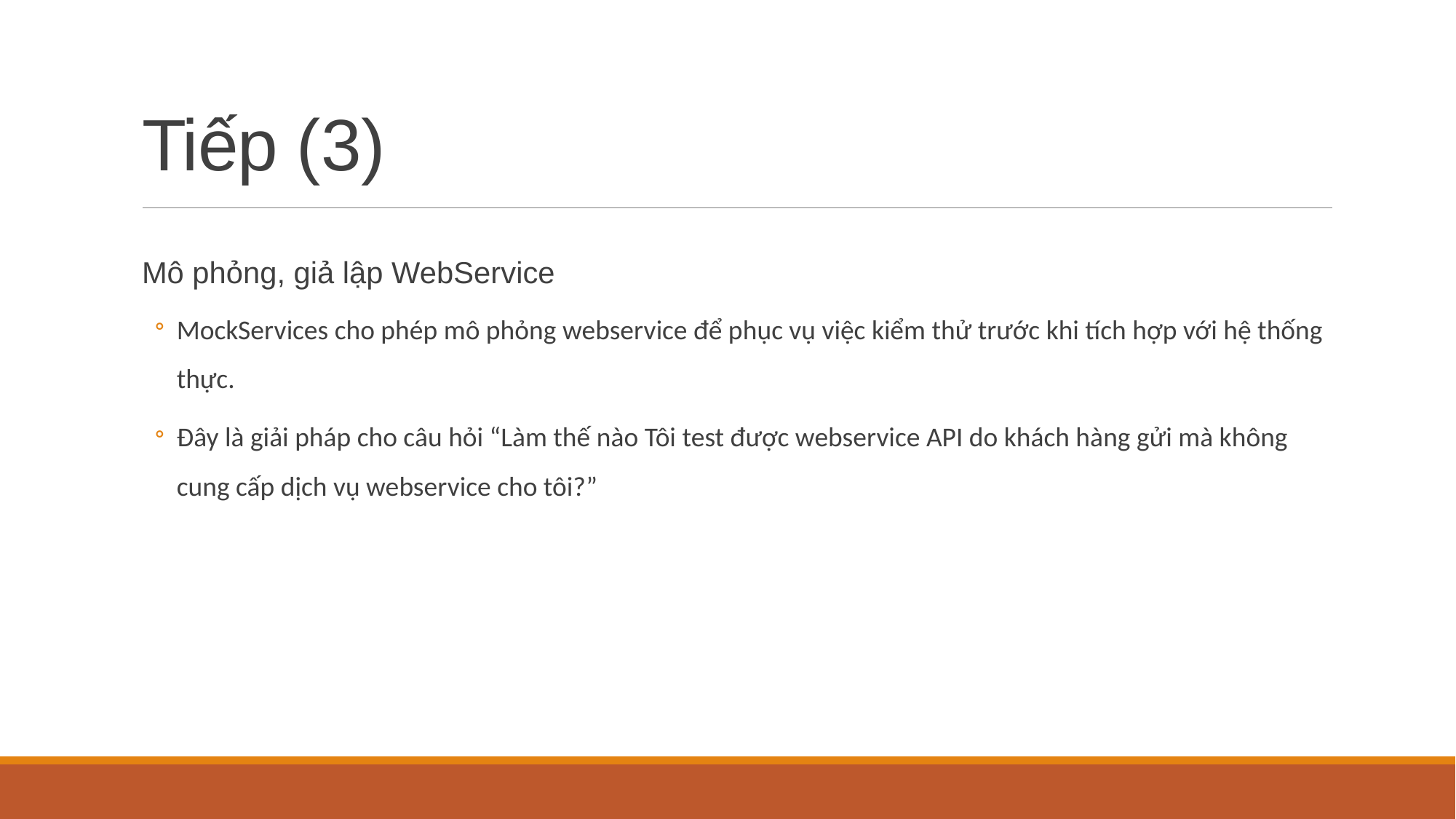

# Tiếp (3)
Mô phỏng, giả lập WebService
MockServices cho phép mô phỏng webservice để phục vụ việc kiểm thử trước khi tích hợp với hệ thống thực.
Đây là giải pháp cho câu hỏi “Làm thế nào Tôi test được webservice API do khách hàng gửi mà không cung cấp dịch vụ webservice cho tôi?”